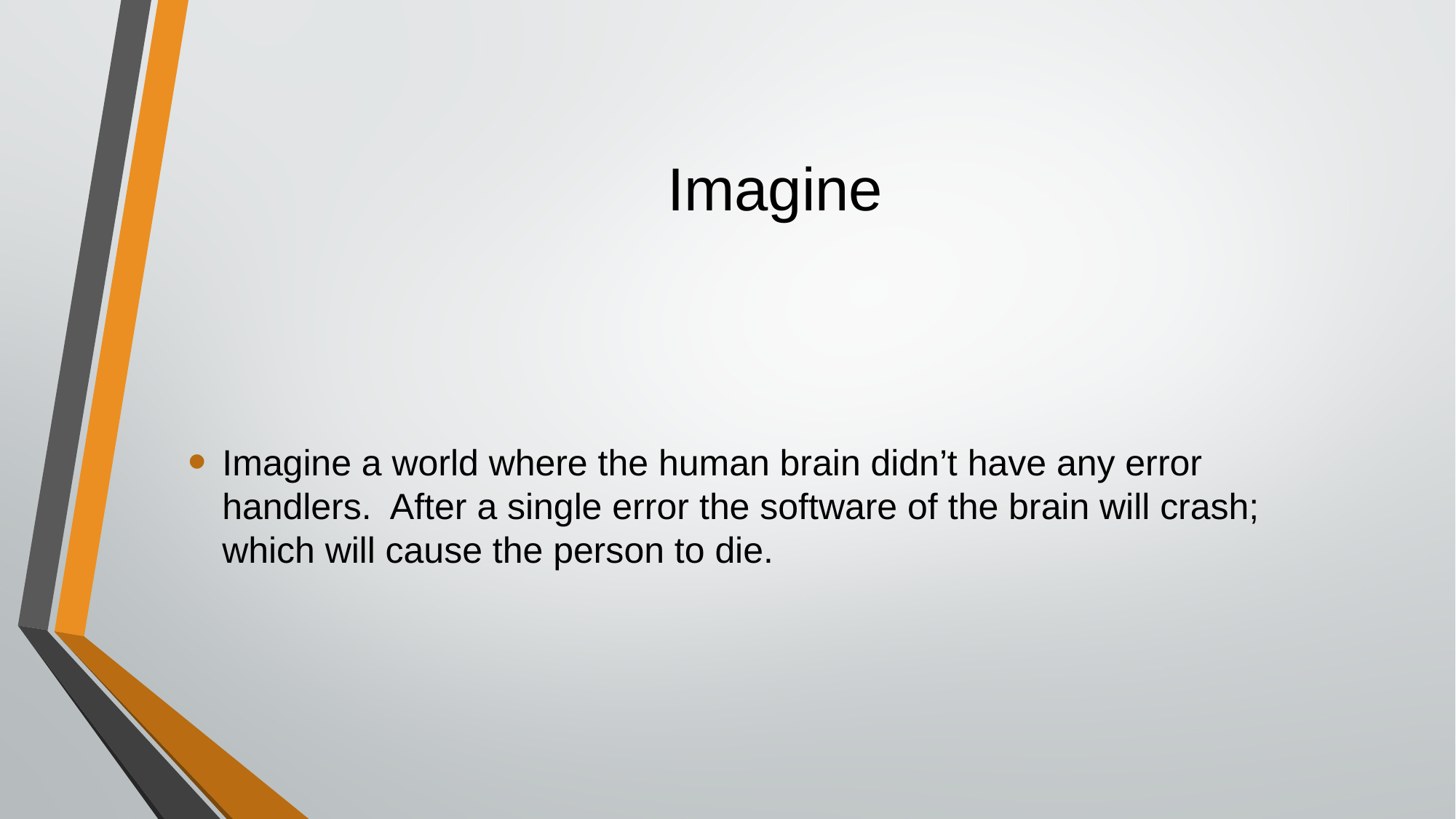

# Imagine
Imagine a world where the human brain didn’t have any error handlers.  After a single error the software of the brain will crash; which will cause the person to die.